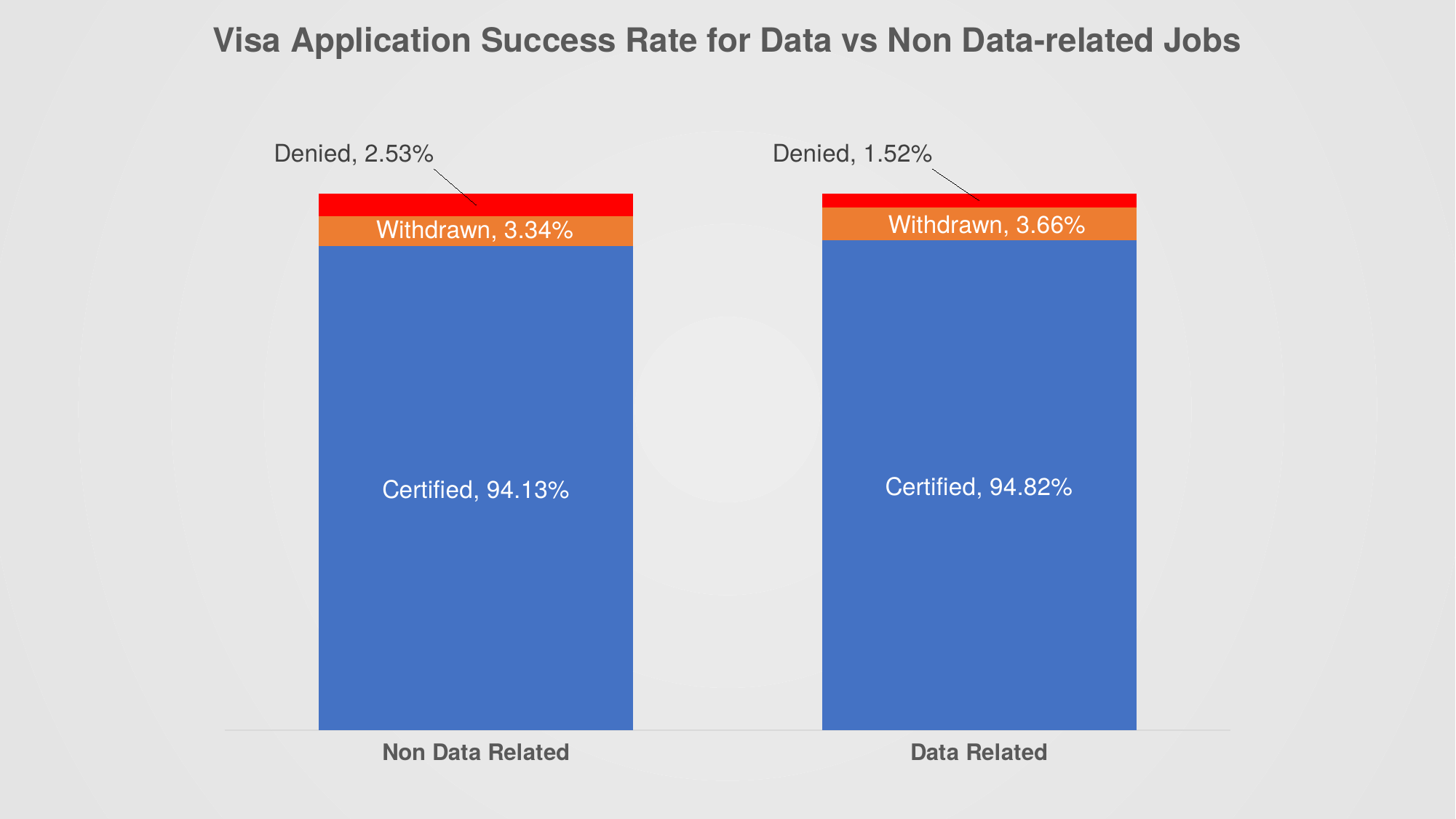

Visa Application Success Rate for Data vs Non Data-related Jobs

### Chart

| Category | certified | withdrawn | denied | total |
|---|---|---|---|---|
| Non Data Related | 0.9412872822052166 | 0.03337100928310697 | 0.025341708511676456 | None |
| Data Related | 0.9482315747875913 | 0.0365540407034183 | 0.015214384508990318 | None |